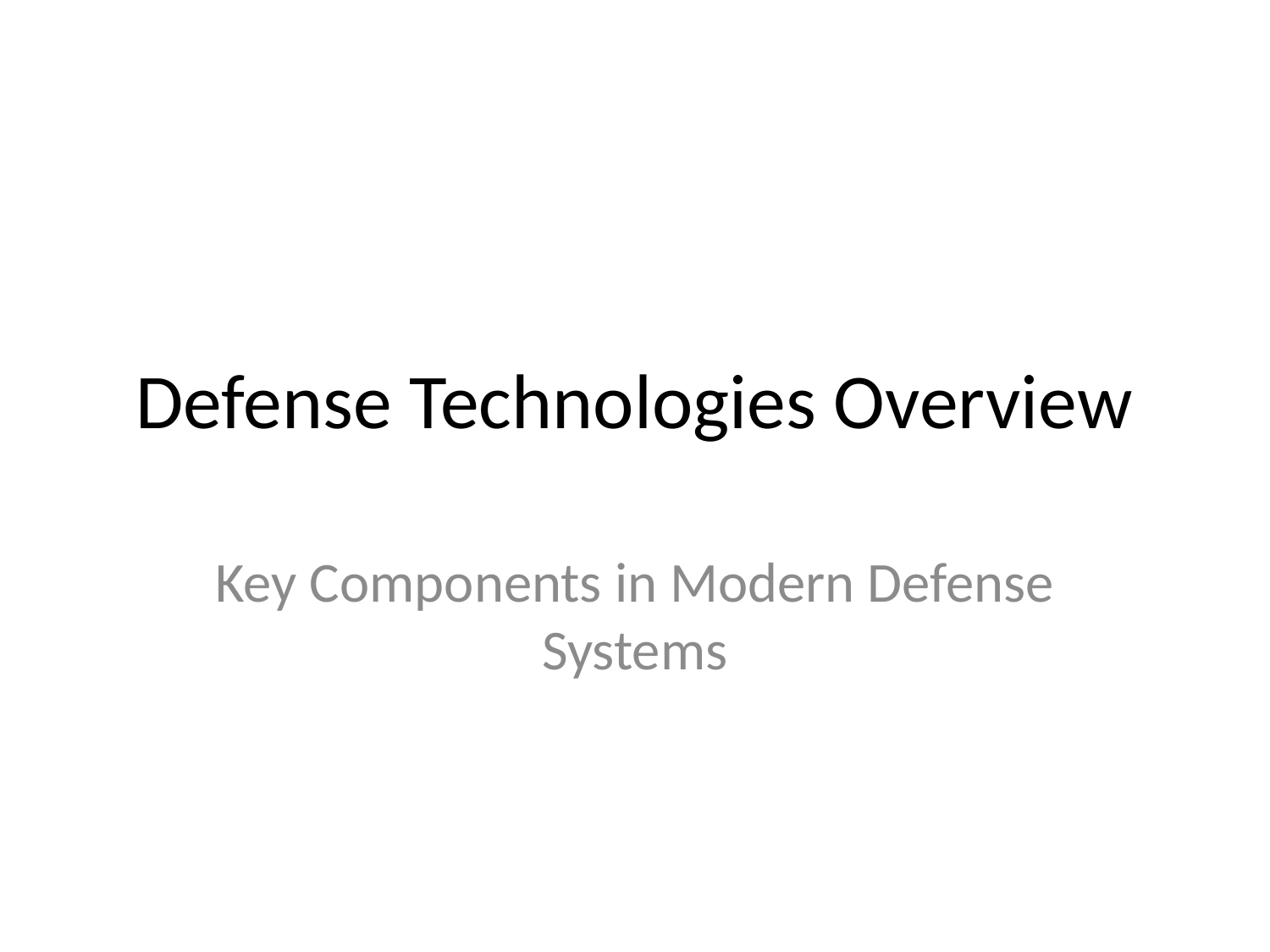

# Defense Technologies Overview
Key Components in Modern Defense Systems